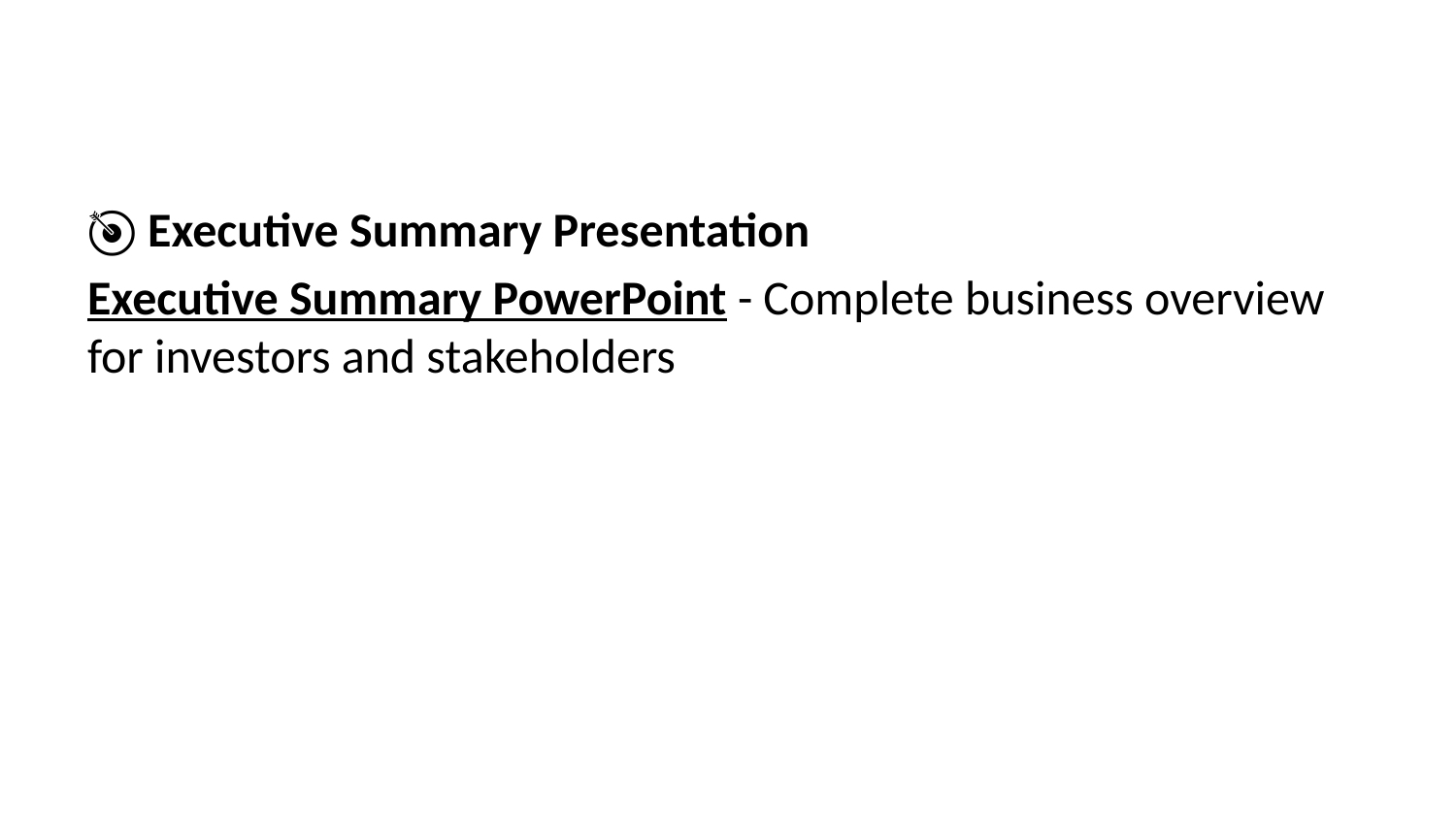

🎯 Executive Summary Presentation
Executive Summary PowerPoint - Complete business overview for investors and stakeholders